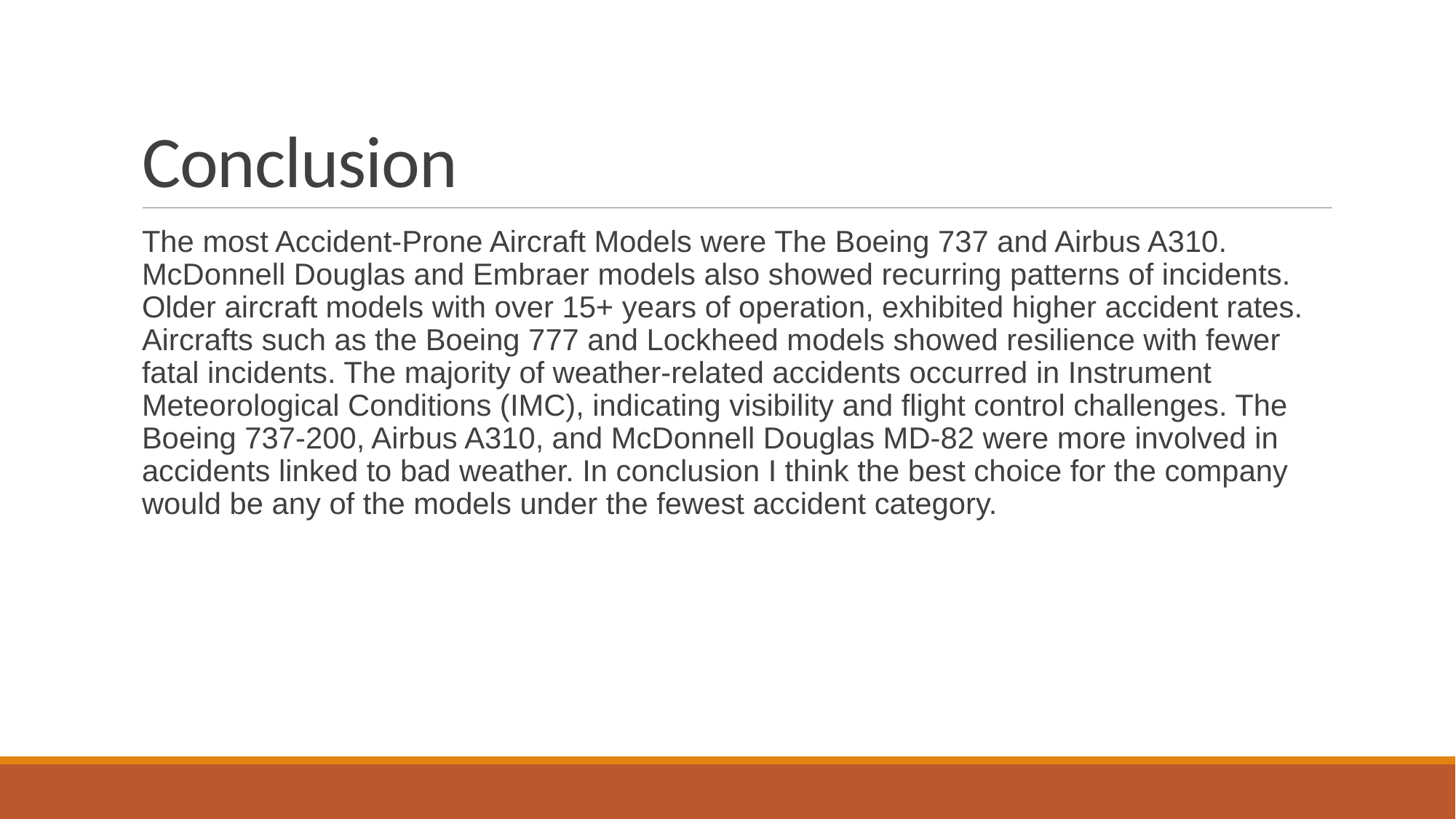

# Conclusion
The most Accident-Prone Aircraft Models were The Boeing 737 and Airbus A310. McDonnell Douglas and Embraer models also showed recurring patterns of incidents. Older aircraft models with over 15+ years of operation, exhibited higher accident rates. Aircrafts such as the Boeing 777 and Lockheed models showed resilience with fewer fatal incidents. The majority of weather-related accidents occurred in Instrument Meteorological Conditions (IMC), indicating visibility and flight control challenges. The Boeing 737-200, Airbus A310, and McDonnell Douglas MD-82 were more involved in accidents linked to bad weather. In conclusion I think the best choice for the company would be any of the models under the fewest accident category.